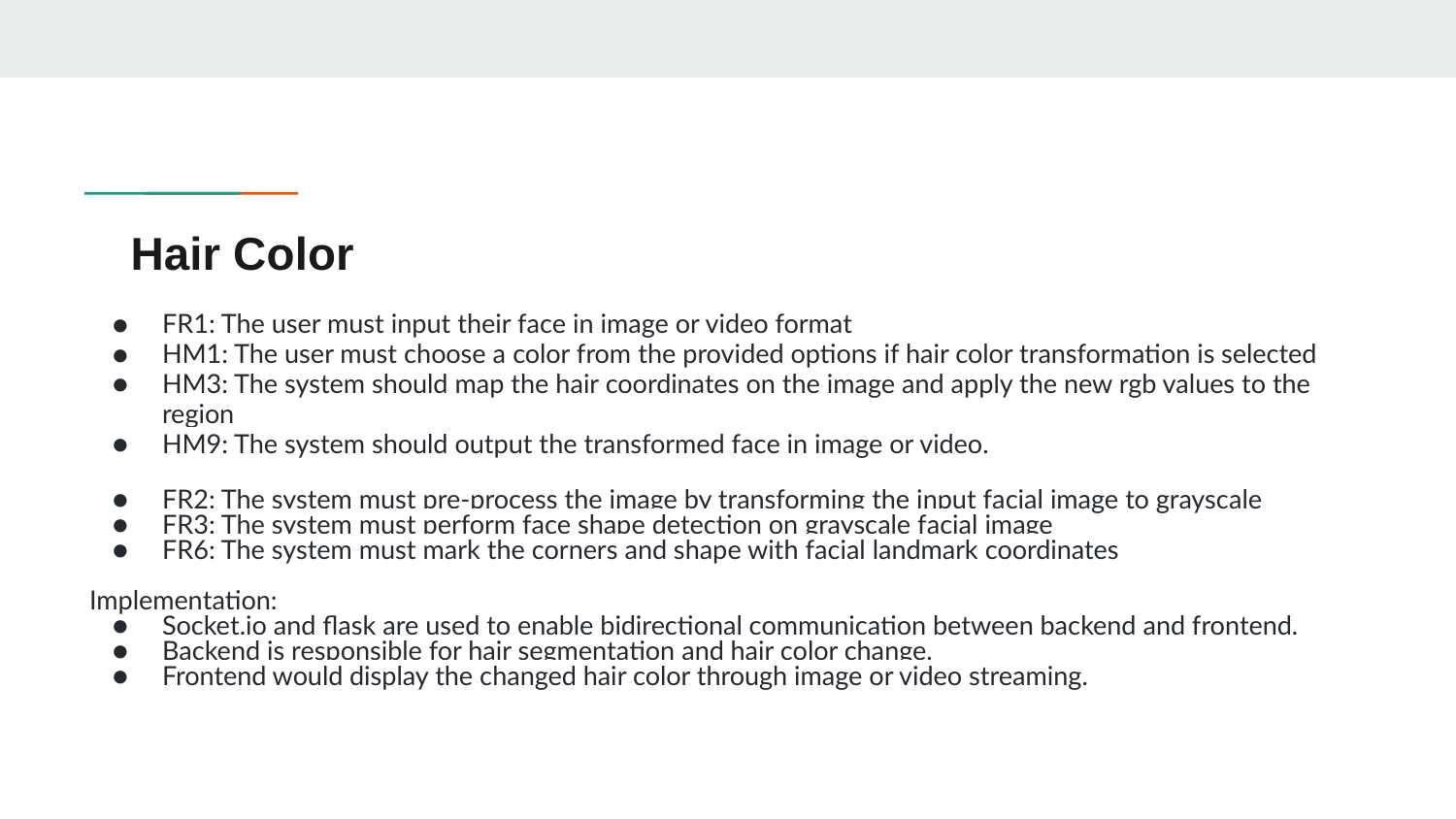

# Hair Color
FR1: The user must input their face in image or video format
HM1: The user must choose a color from the provided options if hair color transformation is selected
HM3: The system should map the hair coordinates on the image and apply the new rgb values to the region
HM9: The system should output the transformed face in image or video.

FR2: The system must pre-process the image by transforming the input facial image to grayscale
FR3: The system must perform face shape detection on grayscale facial image
FR6: The system must mark the corners and shape with facial landmark coordinates

Implementation:
Socket.io and flask are used to enable bidirectional communication between backend and frontend.
Backend is responsible for hair segmentation and hair color change.
Frontend would display the changed hair color through image or video streaming.